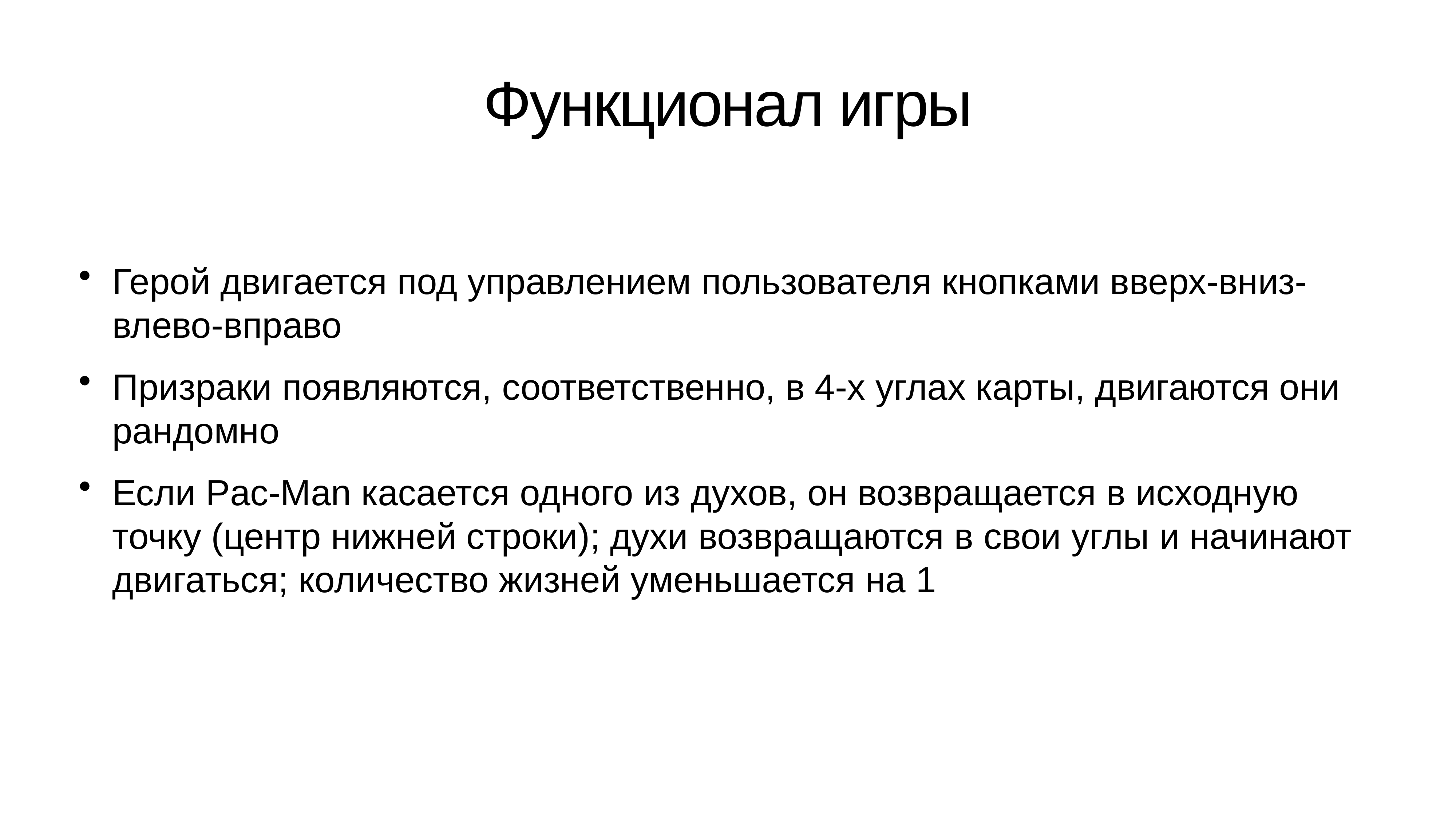

# Функционал игры
Герой двигается под управлением пользователя кнопками вверх-вниз-влево-вправо
Призраки появляются, соответственно, в 4-х углах карты, двигаются они рандомно
Если Pac-Man касается одного из духов, он возвращается в исходную точку (центр нижней строки); духи возвращаются в свои углы и начинают двигаться; количество жизней уменьшается на 1